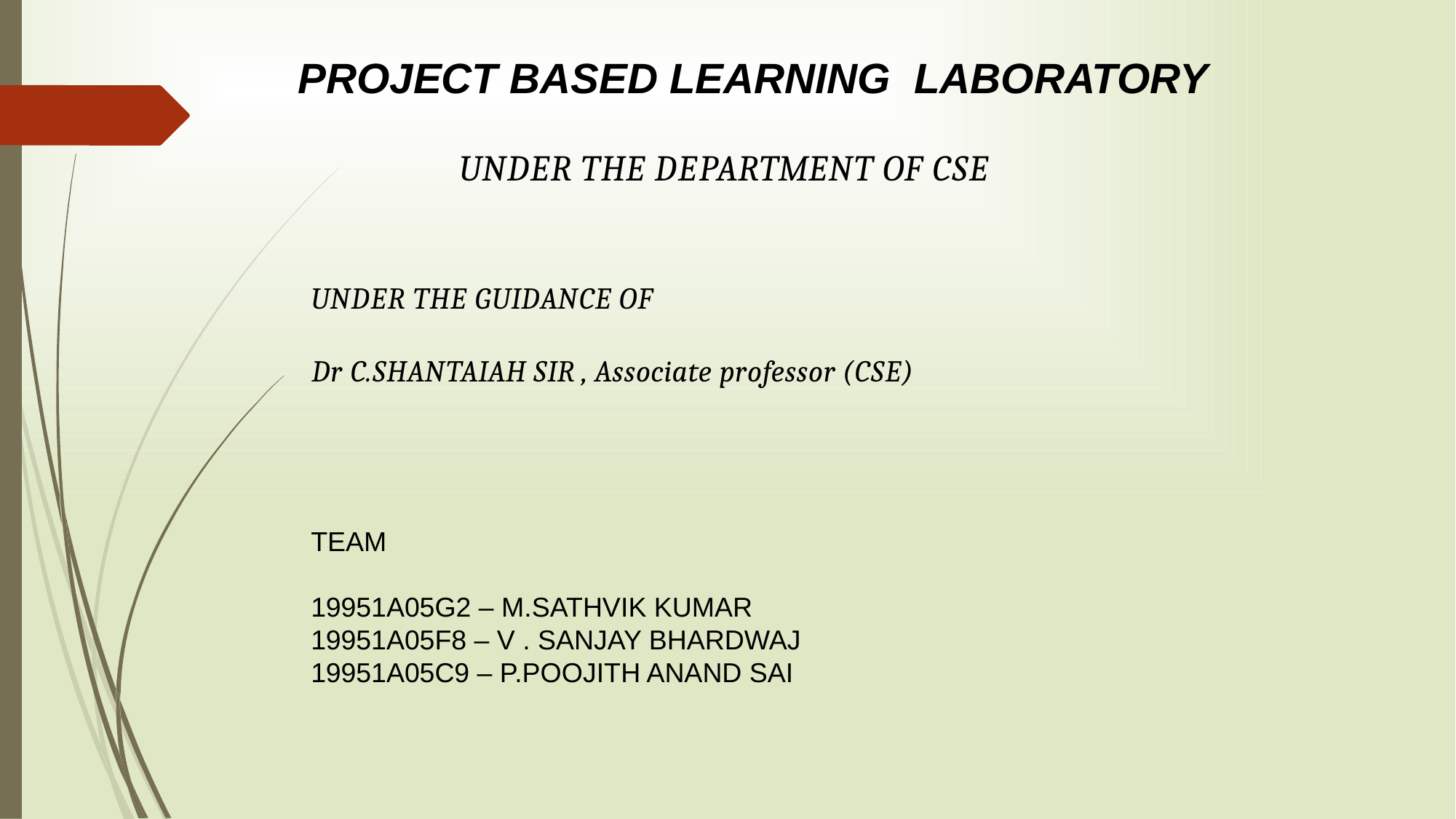

PROJECT BASED LEARNING  LABORATORY
UNDER THE DEPARTMENT OF CSE
UNDER THE GUIDANCE OF

Dr C.SHANTAIAH SIR , Associate professor (CSE)
TEAM

19951A05G2 – M.SATHVIK KUMAR
19951A05F8 – V . SANJAY BHARDWAJ
19951A05C9 – P.POOJITH ANAND SAI